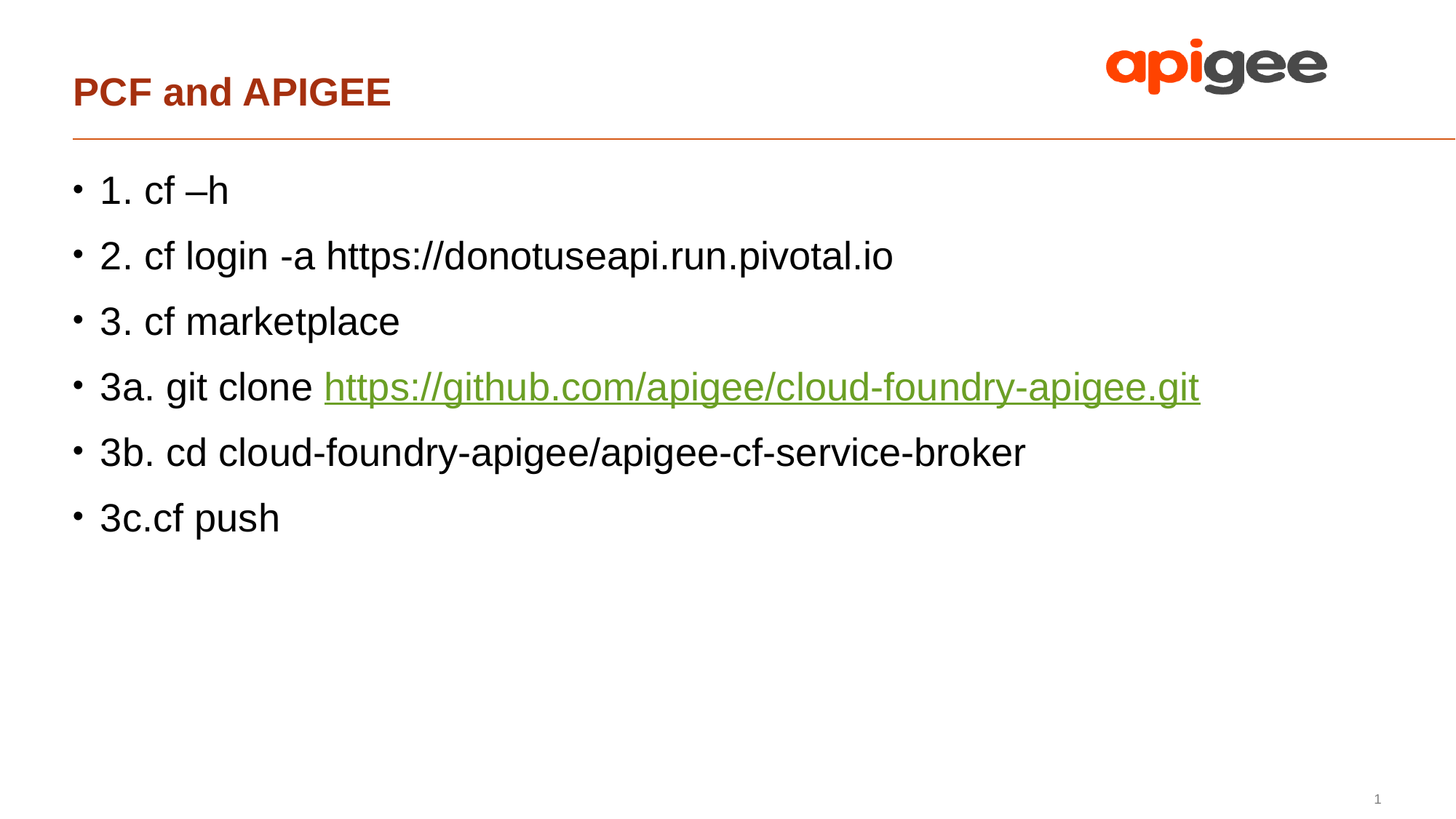

# PCF and APIGEE
1. cf –h
2. cf login -a https://donotuseapi.run.pivotal.io
3. cf marketplace
3a. git clone https://github.com/apigee/cloud-foundry-apigee.git
3b. cd cloud-foundry-apigee/apigee-cf-service-broker
3c.cf push